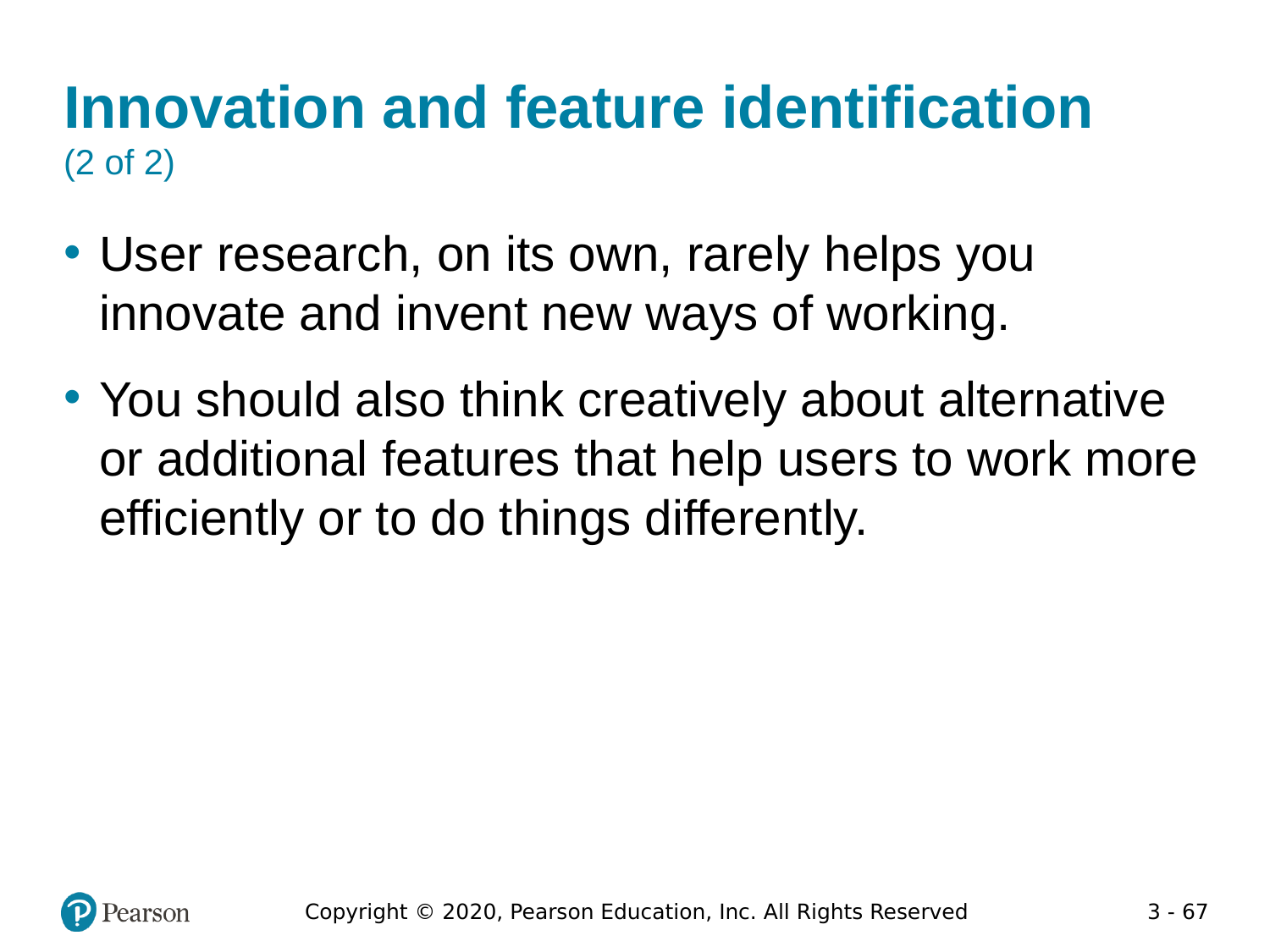

# Innovation and feature identification (2 of 2)
User research, on its own, rarely helps you innovate and invent new ways of working.
You should also think creatively about alternative or additional features that help users to work more efficiently or to do things differently.